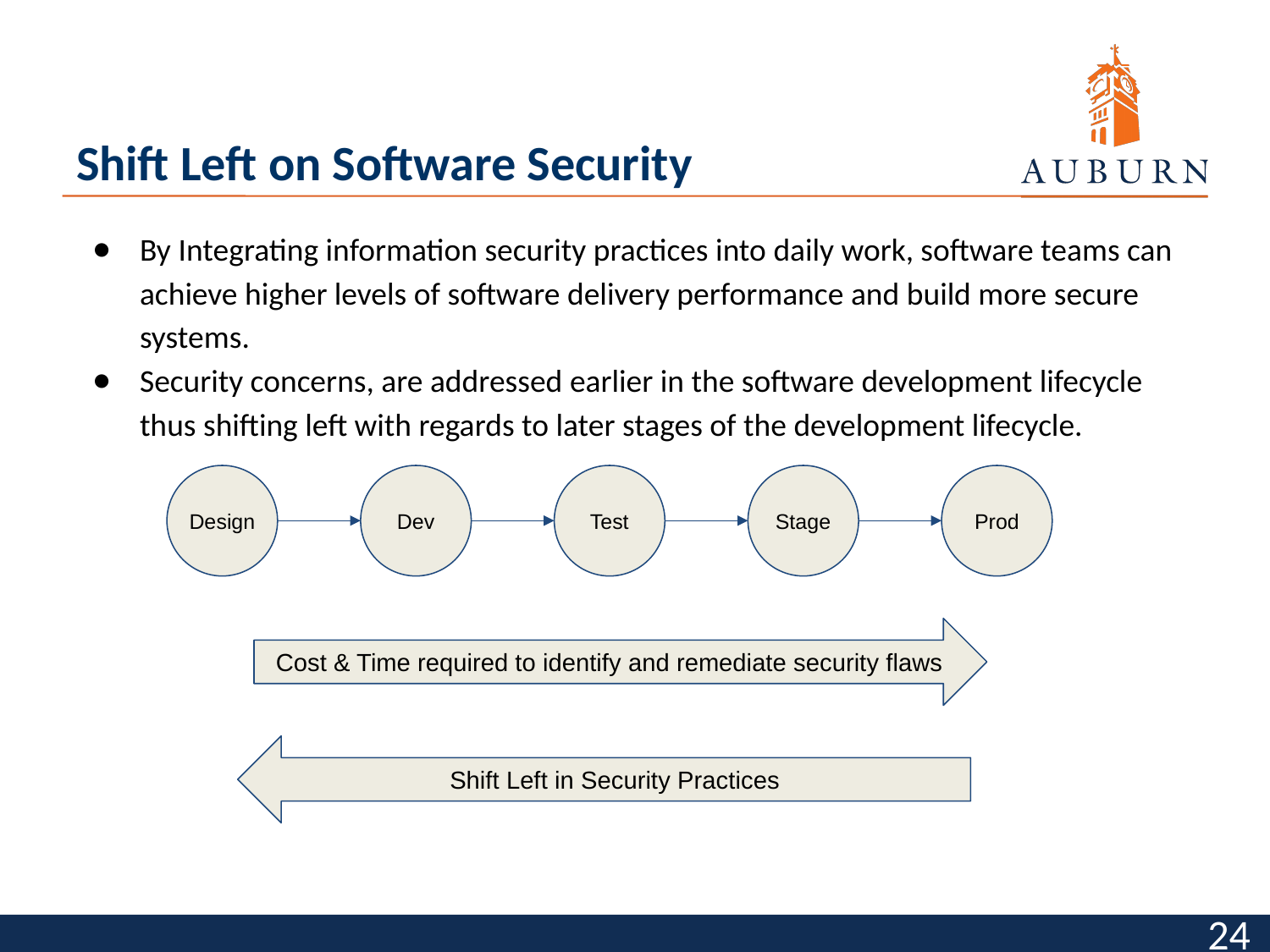

# Shift Left on Software Security
By Integrating information security practices into daily work, software teams can achieve higher levels of software delivery performance and build more secure systems.
Security concerns, are addressed earlier in the software development lifecycle thus shifting left with regards to later stages of the development lifecycle.
Design
Dev
Test
Stage
Prod
Cost & Time required to identify and remediate security flaws
Shift Left in Security Practices
24